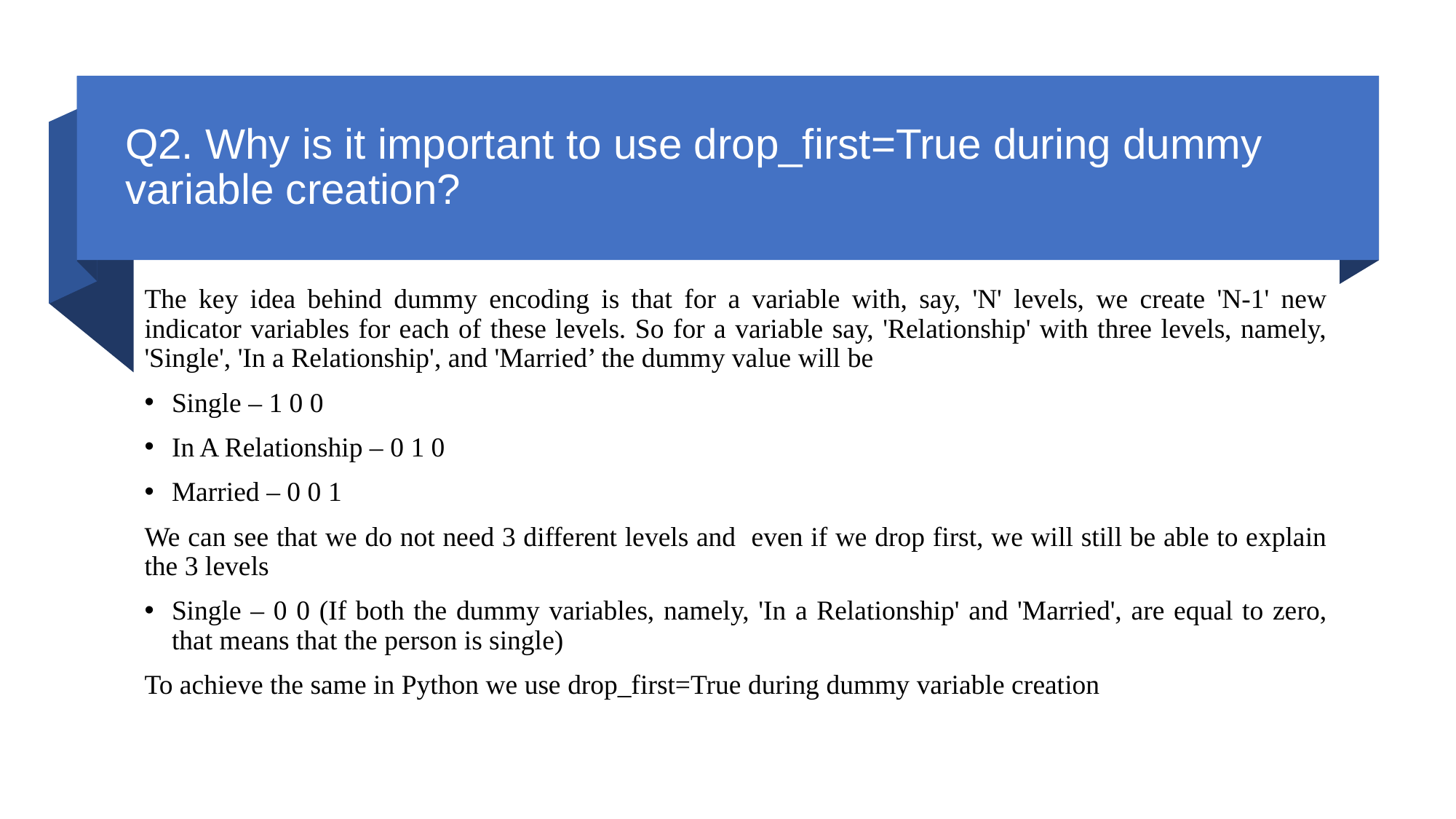

# Q2. Why is it important to use drop_first=True during dummy variable creation?

The key idea behind dummy encoding is that for a variable with, say, 'N' levels, we create 'N-1' new indicator variables for each of these levels. So for a variable say, 'Relationship' with three levels, namely, 'Single', 'In a Relationship', and 'Married’ the dummy value will be
Single – 1 0 0
In A Relationship – 0 1 0
Married – 0 0 1
We can see that we do not need 3 different levels and  even if we drop first, we will still be able to explain the 3 levels
Single – 0 0 (If both the dummy variables, namely, 'In a Relationship' and 'Married', are equal to zero, that means that the person is single)
To achieve the same in Python we use drop_first=True during dummy variable creation